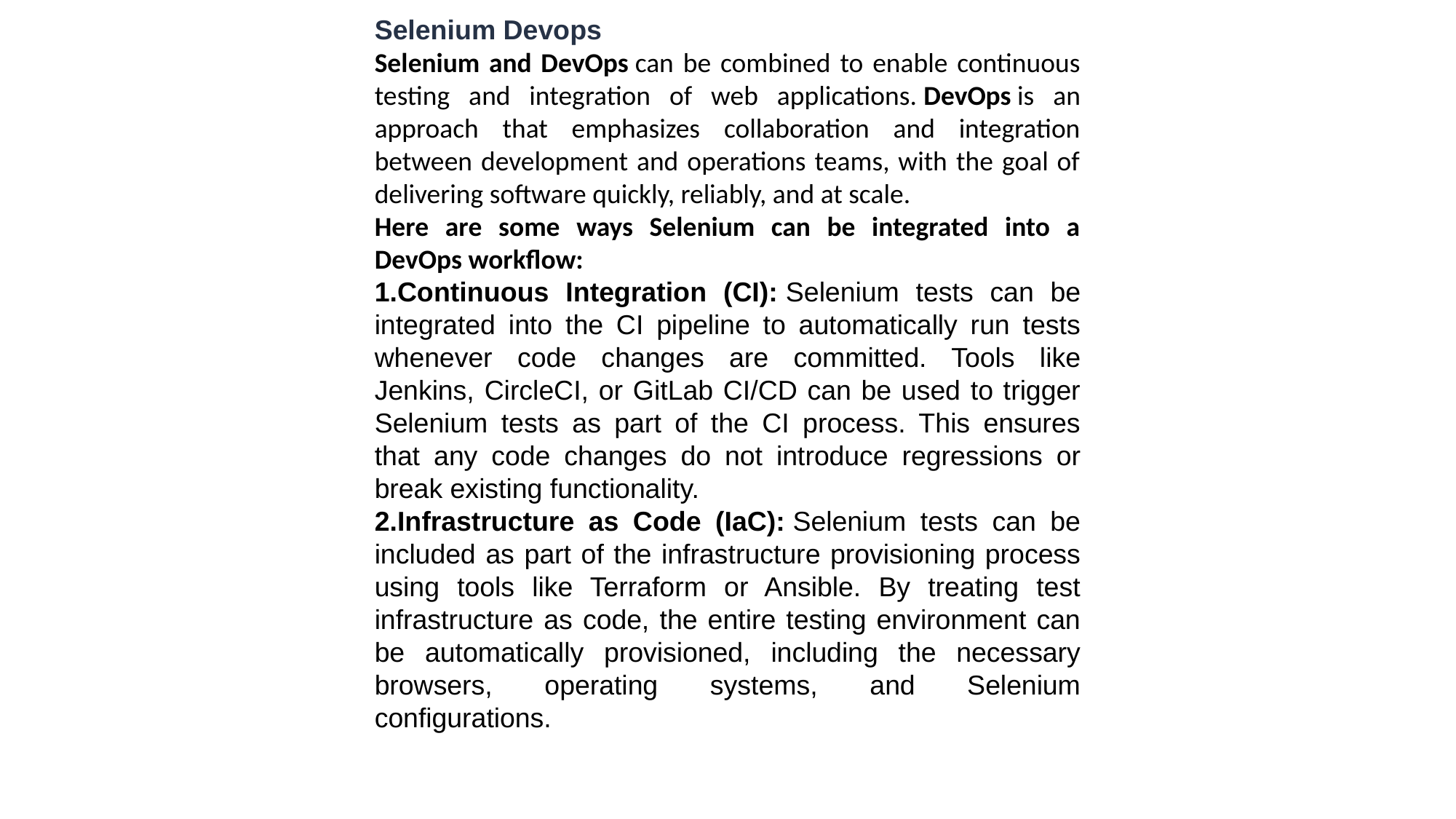

Selenium Devops
Selenium and DevOps can be combined to enable continuous testing and integration of web applications. DevOps is an approach that emphasizes collaboration and integration between development and operations teams, with the goal of delivering software quickly, reliably, and at scale.
Here are some ways Selenium can be integrated into a DevOps workflow:
Continuous Integration (CI): Selenium tests can be integrated into the CI pipeline to automatically run tests whenever code changes are committed. Tools like Jenkins, CircleCI, or GitLab CI/CD can be used to trigger Selenium tests as part of the CI process. This ensures that any code changes do not introduce regressions or break existing functionality.
Infrastructure as Code (IaC): Selenium tests can be included as part of the infrastructure provisioning process using tools like Terraform or Ansible. By treating test infrastructure as code, the entire testing environment can be automatically provisioned, including the necessary browsers, operating systems, and Selenium configurations.